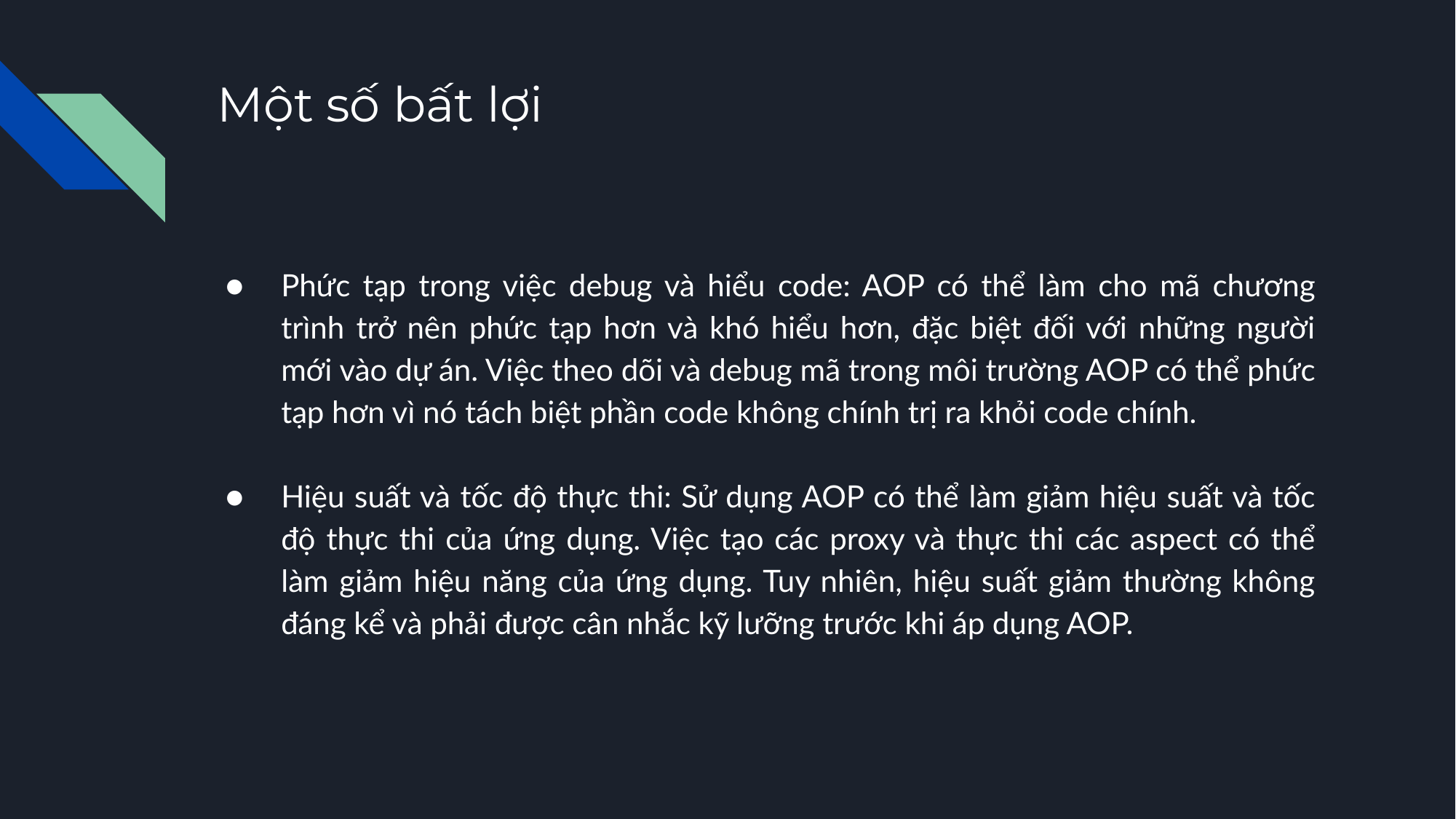

# Một số bất lợi
Phức tạp trong việc debug và hiểu code: AOP có thể làm cho mã chương trình trở nên phức tạp hơn và khó hiểu hơn, đặc biệt đối với những người mới vào dự án. Việc theo dõi và debug mã trong môi trường AOP có thể phức tạp hơn vì nó tách biệt phần code không chính trị ra khỏi code chính.

Hiệu suất và tốc độ thực thi: Sử dụng AOP có thể làm giảm hiệu suất và tốc độ thực thi của ứng dụng. Việc tạo các proxy và thực thi các aspect có thể làm giảm hiệu năng của ứng dụng. Tuy nhiên, hiệu suất giảm thường không đáng kể và phải được cân nhắc kỹ lưỡng trước khi áp dụng AOP.